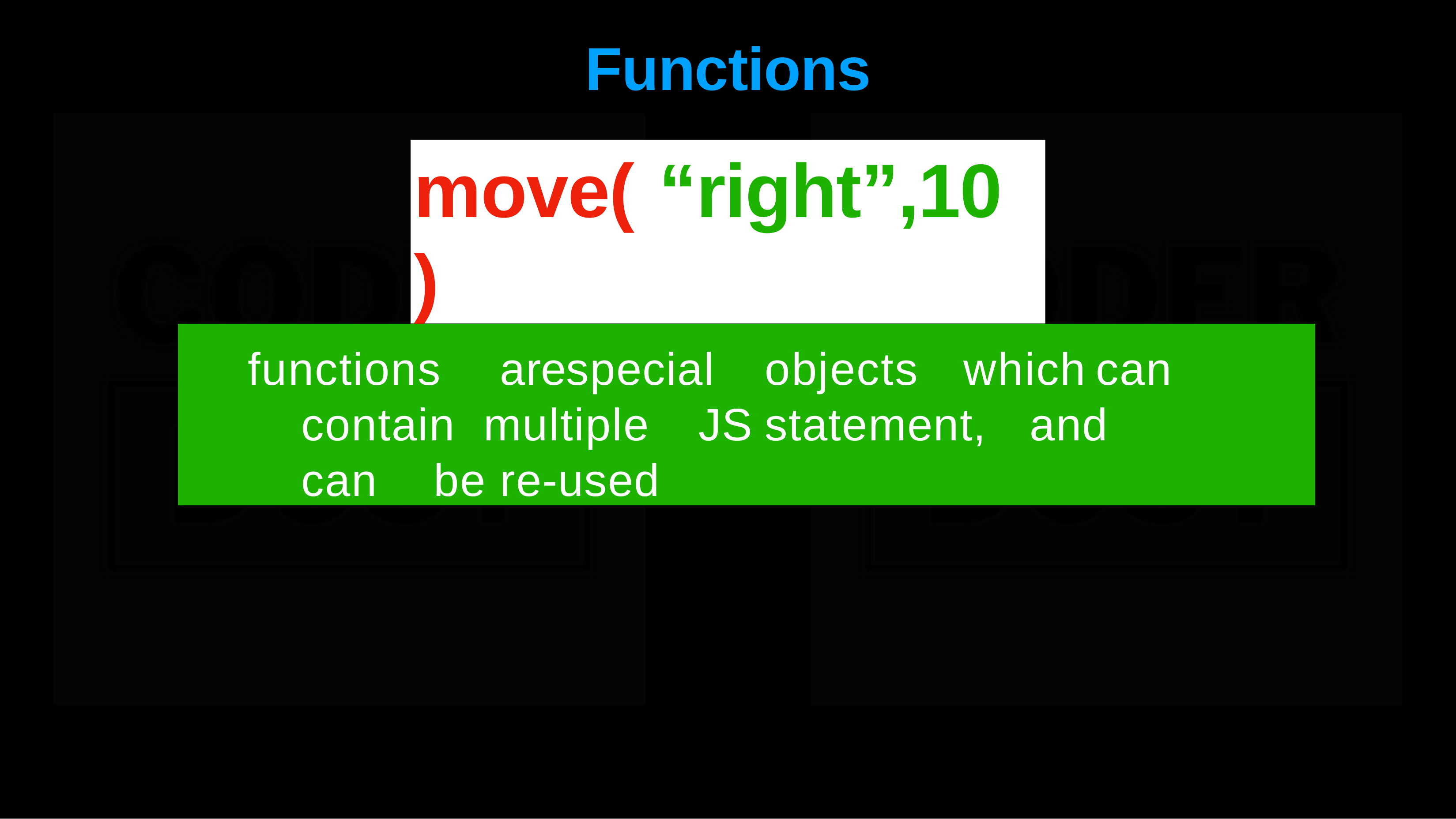

# Functions
move(	“right”,10	)
move(	“right”	)
move(	“right”	)
functions	are	special	objects	which	can	contain  multiple	JS	statement,	and		can	be	re-used